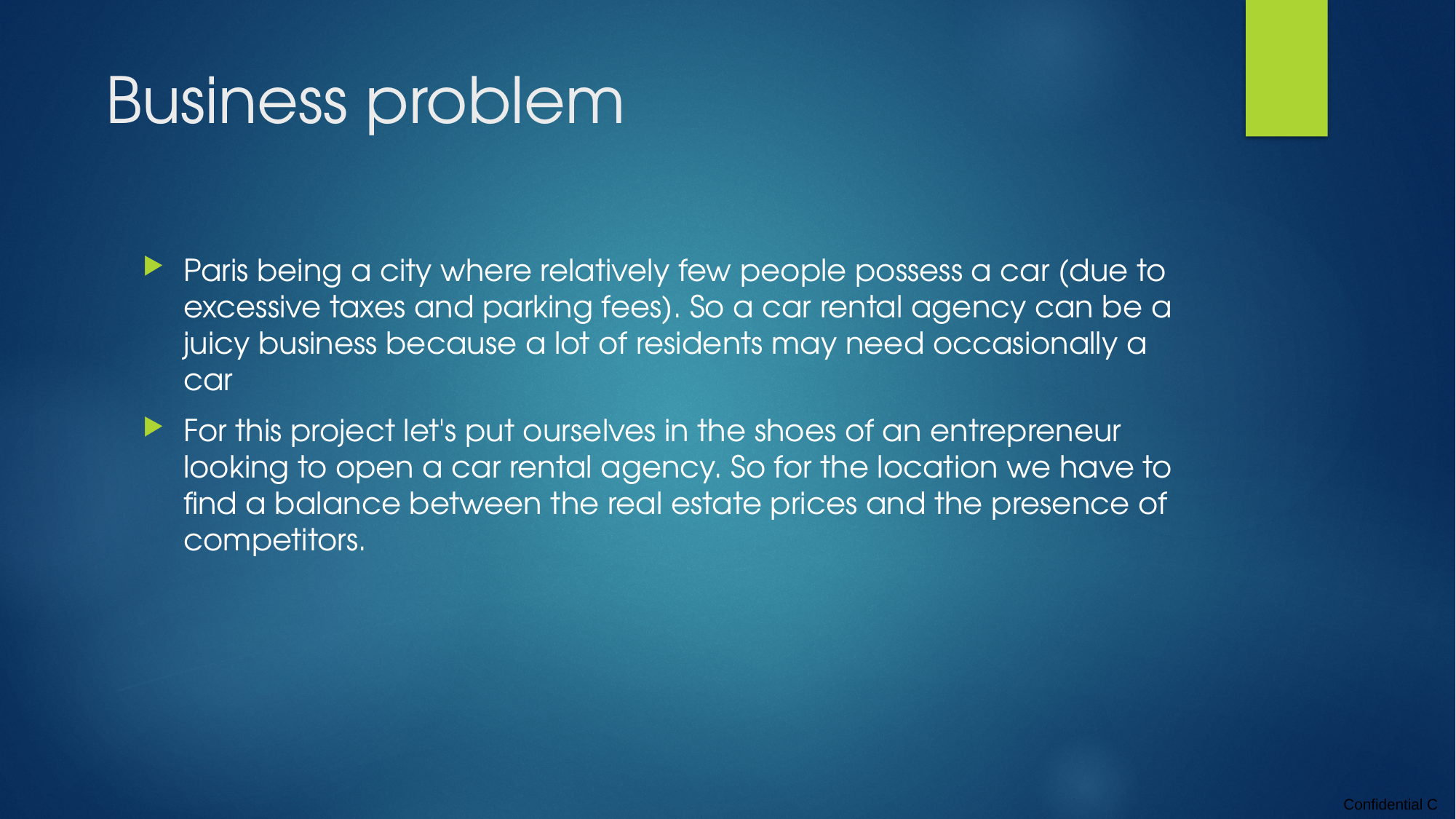

# Business problem
Paris being a city where relatively few people possess a car (due to excessive taxes and parking fees). So a car rental agency can be a juicy business because a lot of residents may need occasionally a  car
For this project let's put ourselves in the shoes of an entrepreneur looking to open a car rental agency. So for the location we have to find a balance between the real estate prices and the presence of competitors.